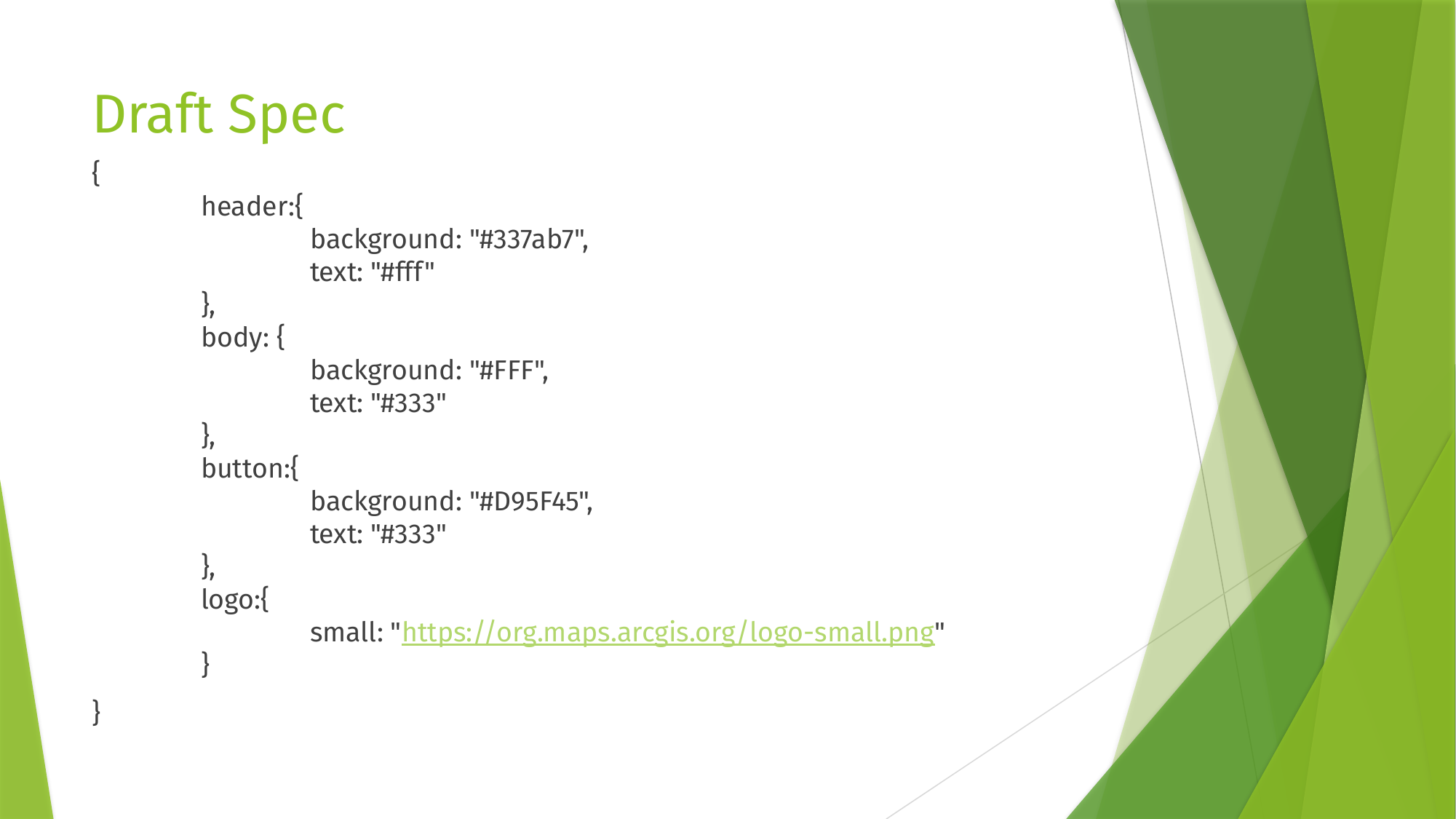

# Draft Spec
{
	header:{
		background: "#337ab7",
		text: "#fff"
	},
	body: {
		background: "#FFF",
		text: "#333"
	},
	button:{
		background: "#D95F45",
		text: "#333"
	},
	logo:{
		small: "https://org.maps.arcgis.org/logo-small.png"
	}
}